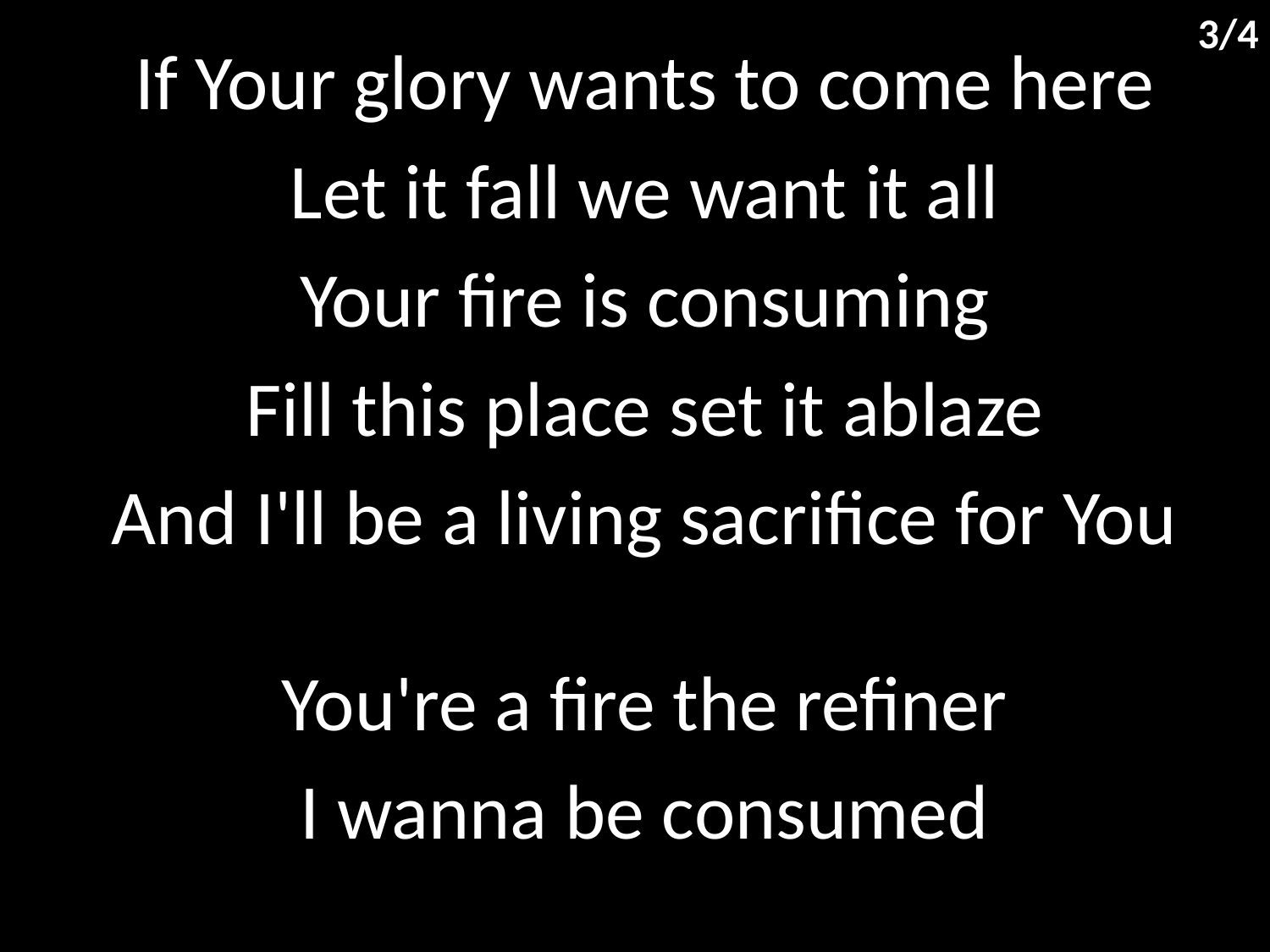

3/4
If Your glory wants to come here
Let it fall we want it all
Your fire is consuming
Fill this place set it ablaze
And I'll be a living sacrifice for You
You're a fire the refiner
I wanna be consumed